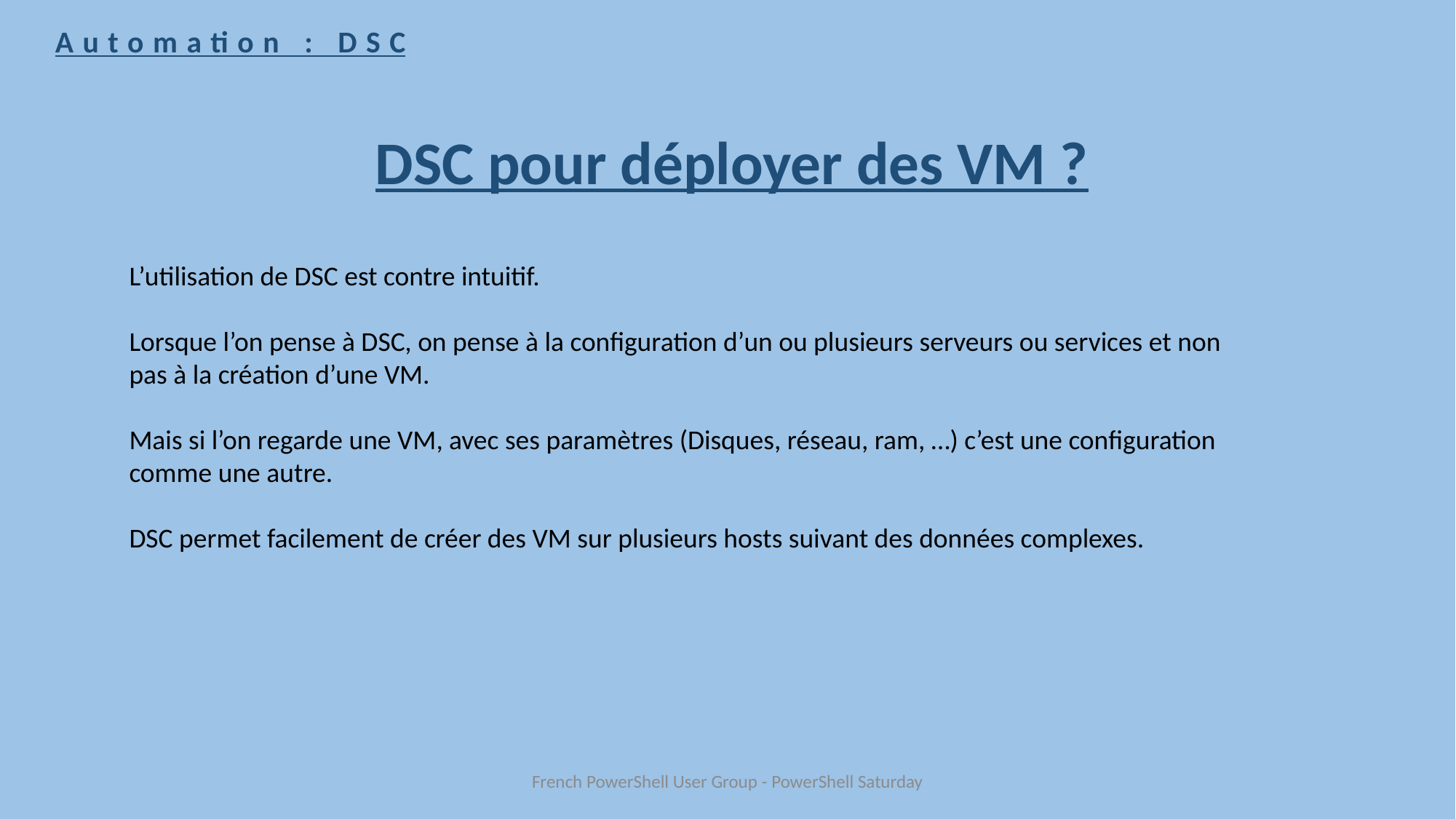

Automation : DSC
DSC pour déployer des VM ?
L’utilisation de DSC est contre intuitif.

Lorsque l’on pense à DSC, on pense à la configuration d’un ou plusieurs serveurs ou services et non pas à la création d’une VM.

Mais si l’on regarde une VM, avec ses paramètres (Disques, réseau, ram, …) c’est une configuration comme une autre.

DSC permet facilement de créer des VM sur plusieurs hosts suivant des données complexes.

French PowerShell User Group - PowerShell Saturday